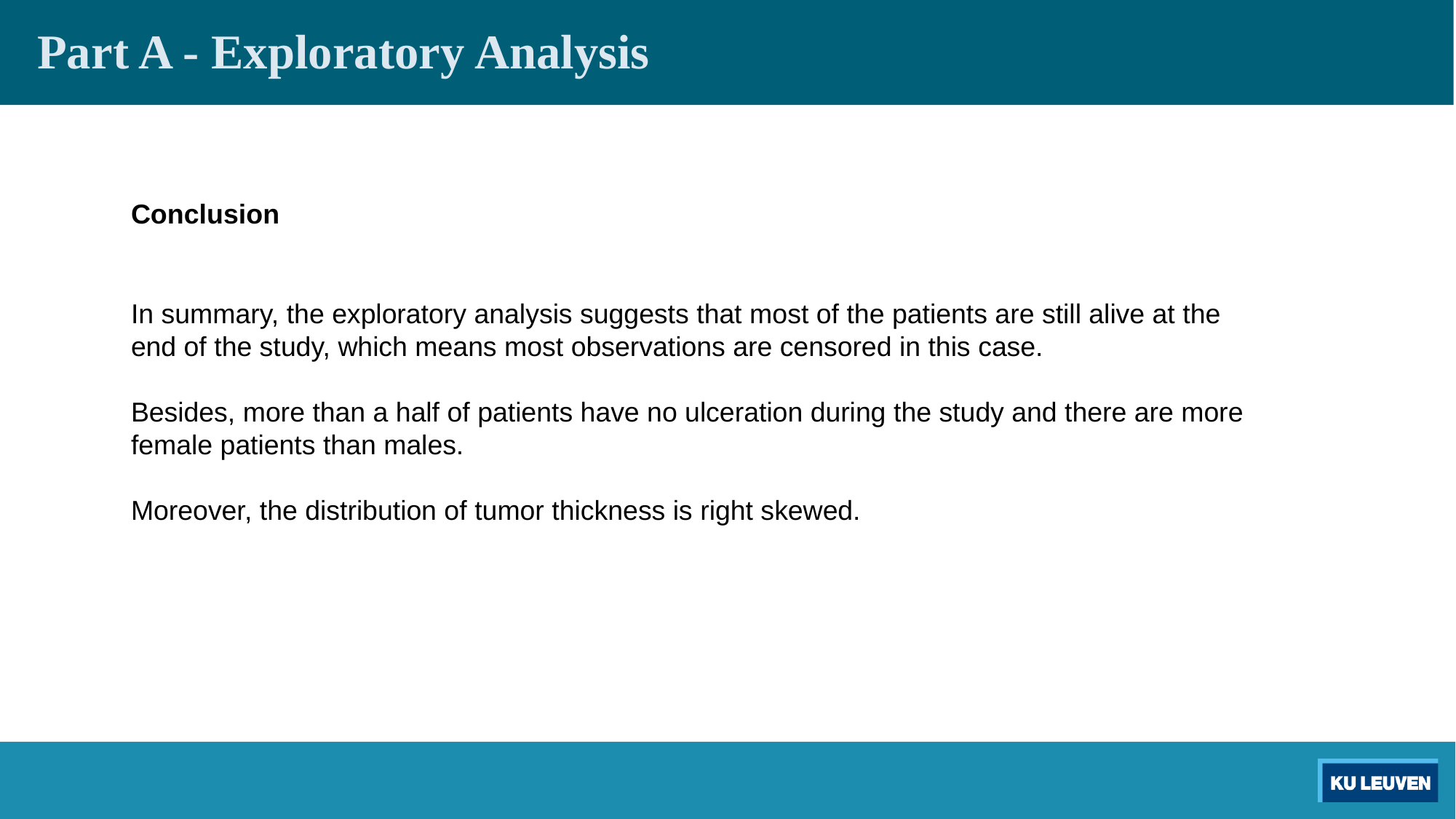

# Part A - Exploratory Analysis
Conclusion
In summary, the exploratory analysis suggests that most of the patients are still alive at the end of the study, which means most observations are censored in this case.

Besides, more than a half of patients have no ulceration during the study and there are more female patients than males.

Moreover, the distribution of tumor thickness is right skewed.